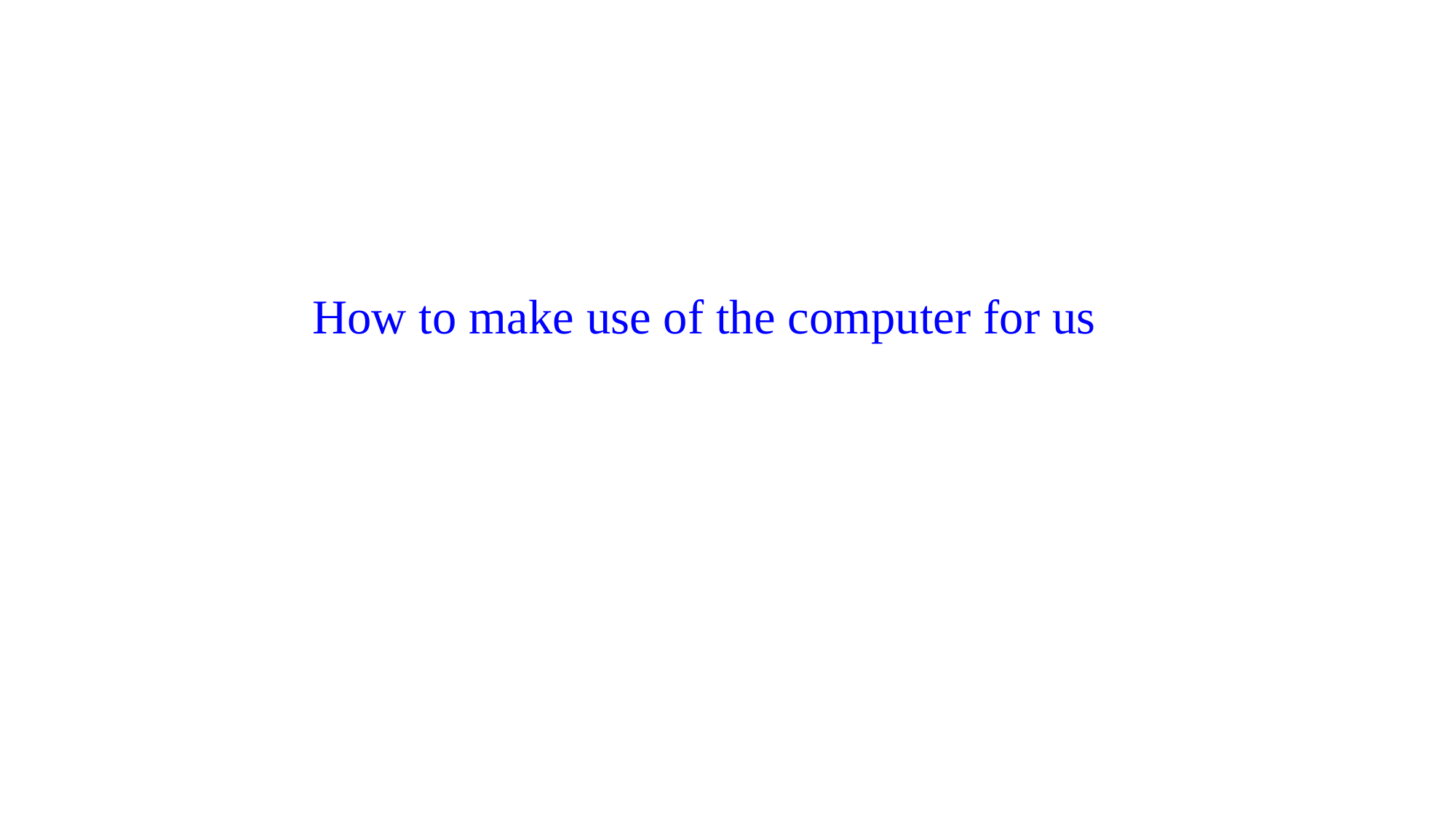

How to make use of the computer for us